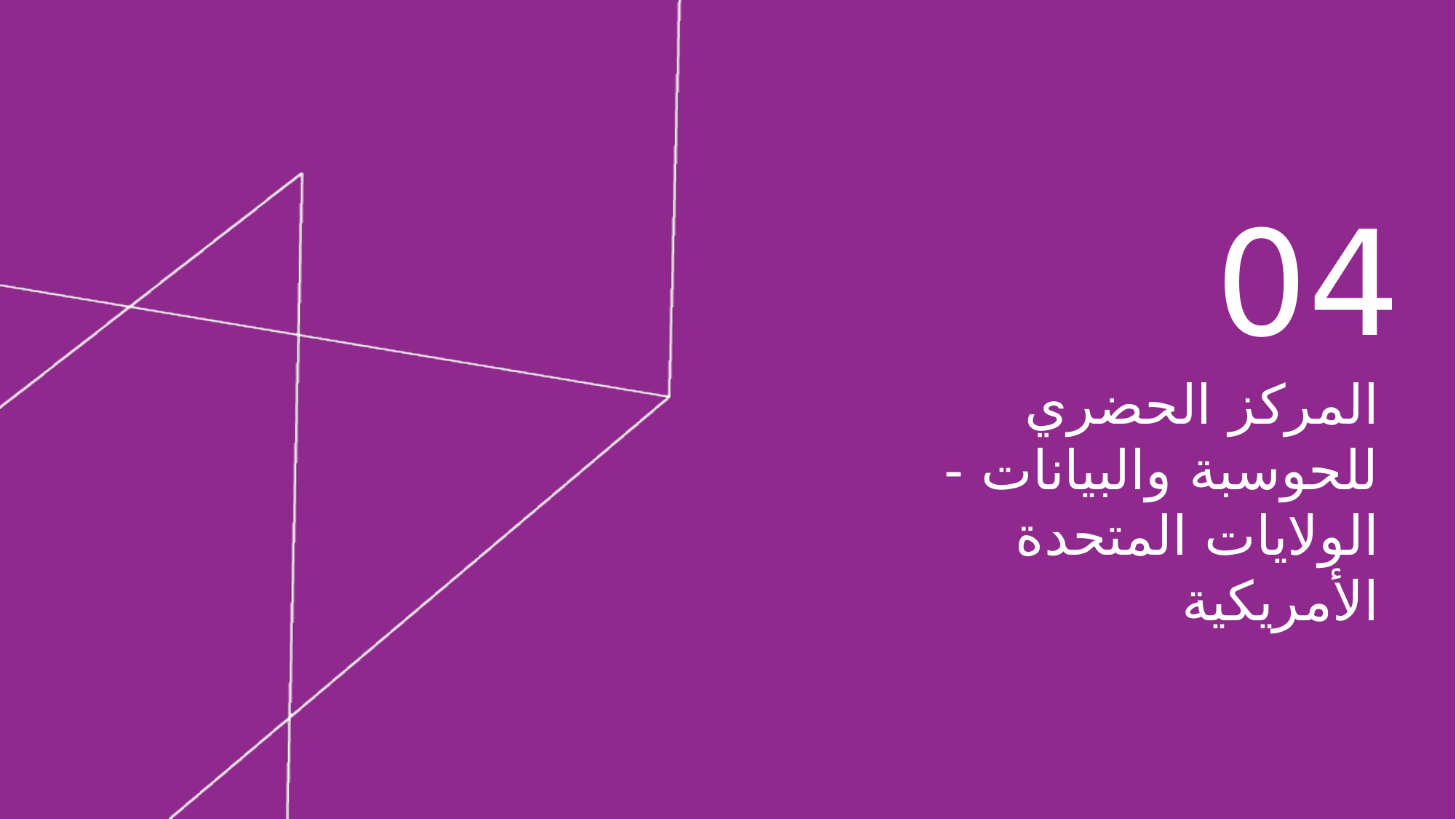

04
المركز الحضري للحوسبة والبيانات - الولايات المتحدة الأمريكية